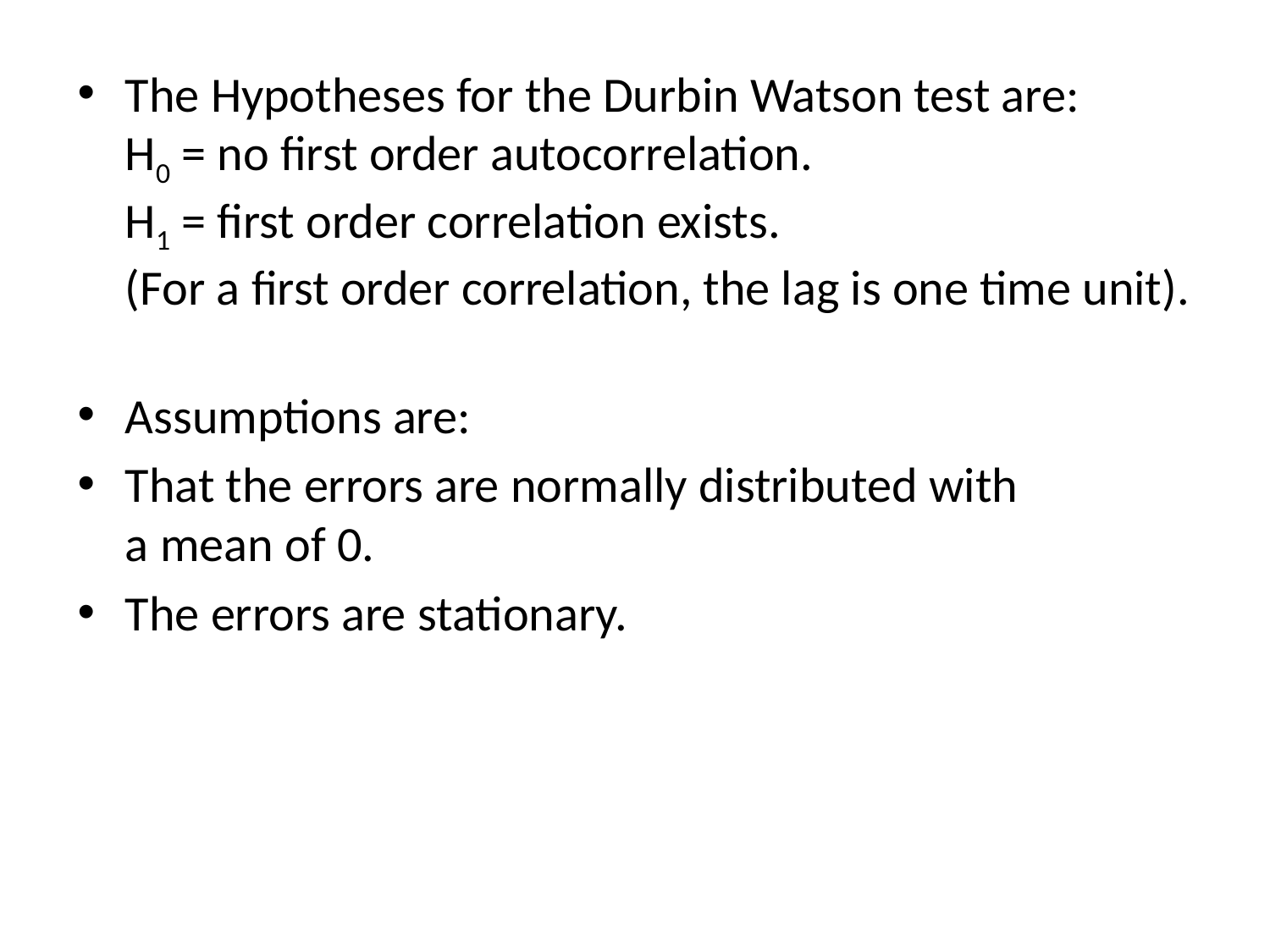

The Hypotheses for the Durbin Watson test are:
H0 = no first order autocorrelation.
H1 = first order correlation exists.
(For a first order correlation, the lag is one time unit).
Assumptions are:
That the errors are normally distributed with a mean of 0.
The errors are stationary.